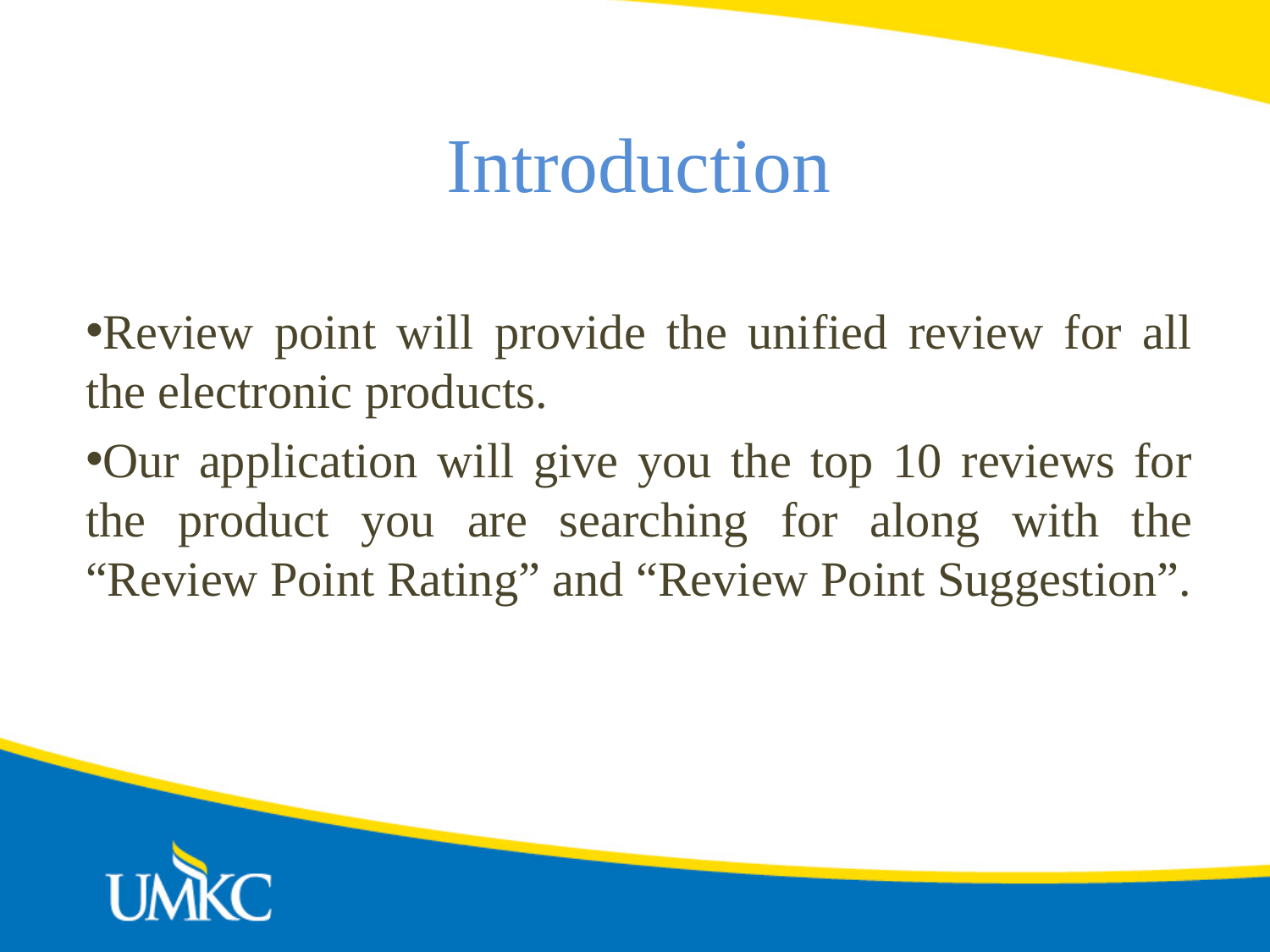

# Introduction
Review point will provide the unified review for all the electronic products.
Our application will give you the top 10 reviews for the product you are searching for along with the “Review Point Rating” and “Review Point Suggestion”.